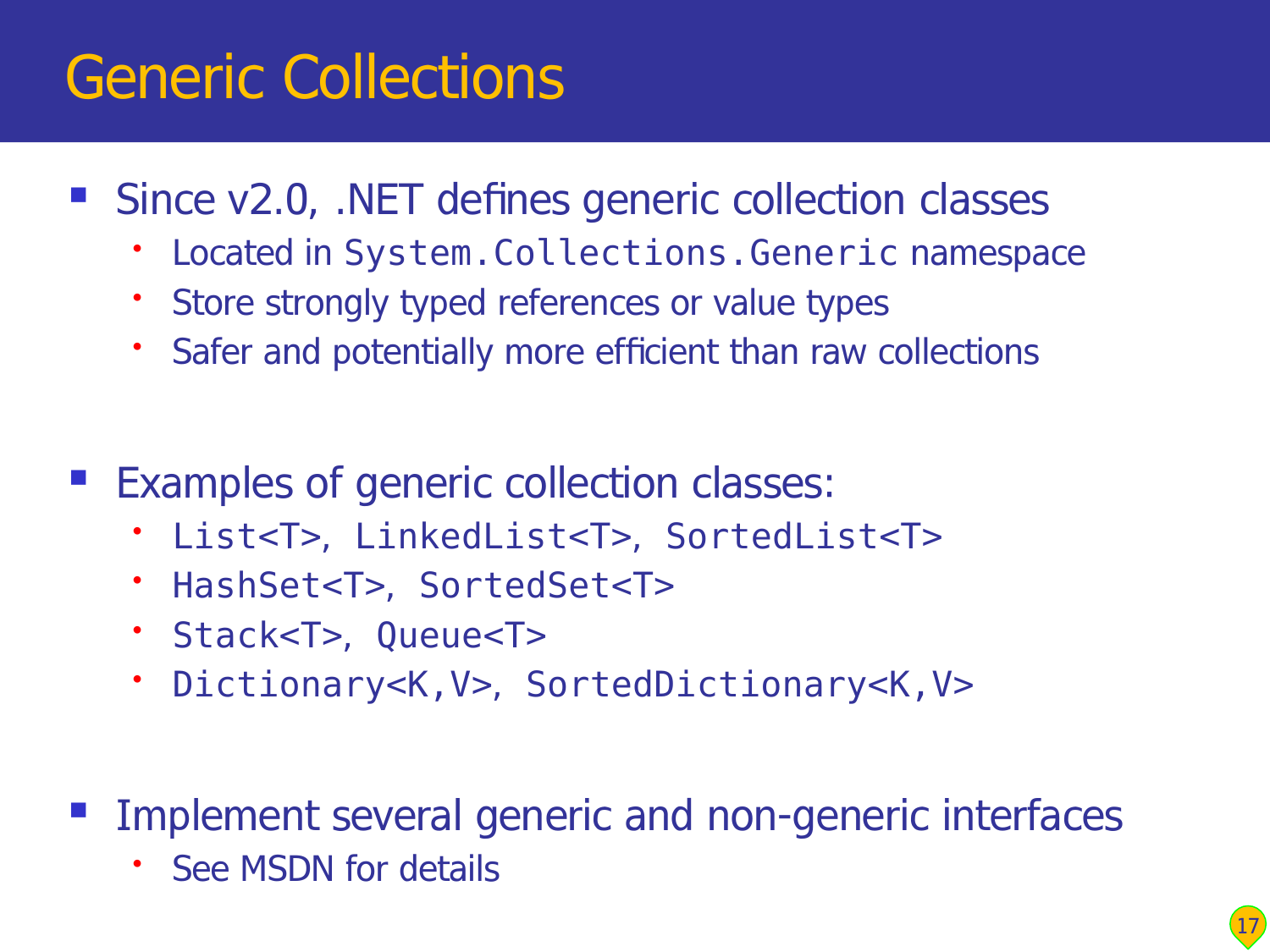

# Generic Collections
Since v2.0, .NET defines generic collection classes
Located in System.Collections.Generic namespace
Store strongly typed references or value types
Safer and potentially more efficient than raw collections

Examples of generic collection classes:
List<T>,  LinkedList<T>,  SortedList<T>
HashSet<T>,  SortedSet<T>
Stack<T>,  Queue<T>
Dictionary<K,V>,  SortedDictionary<K,V>

Implement several generic and non-generic interfaces
See MSDN for details

17